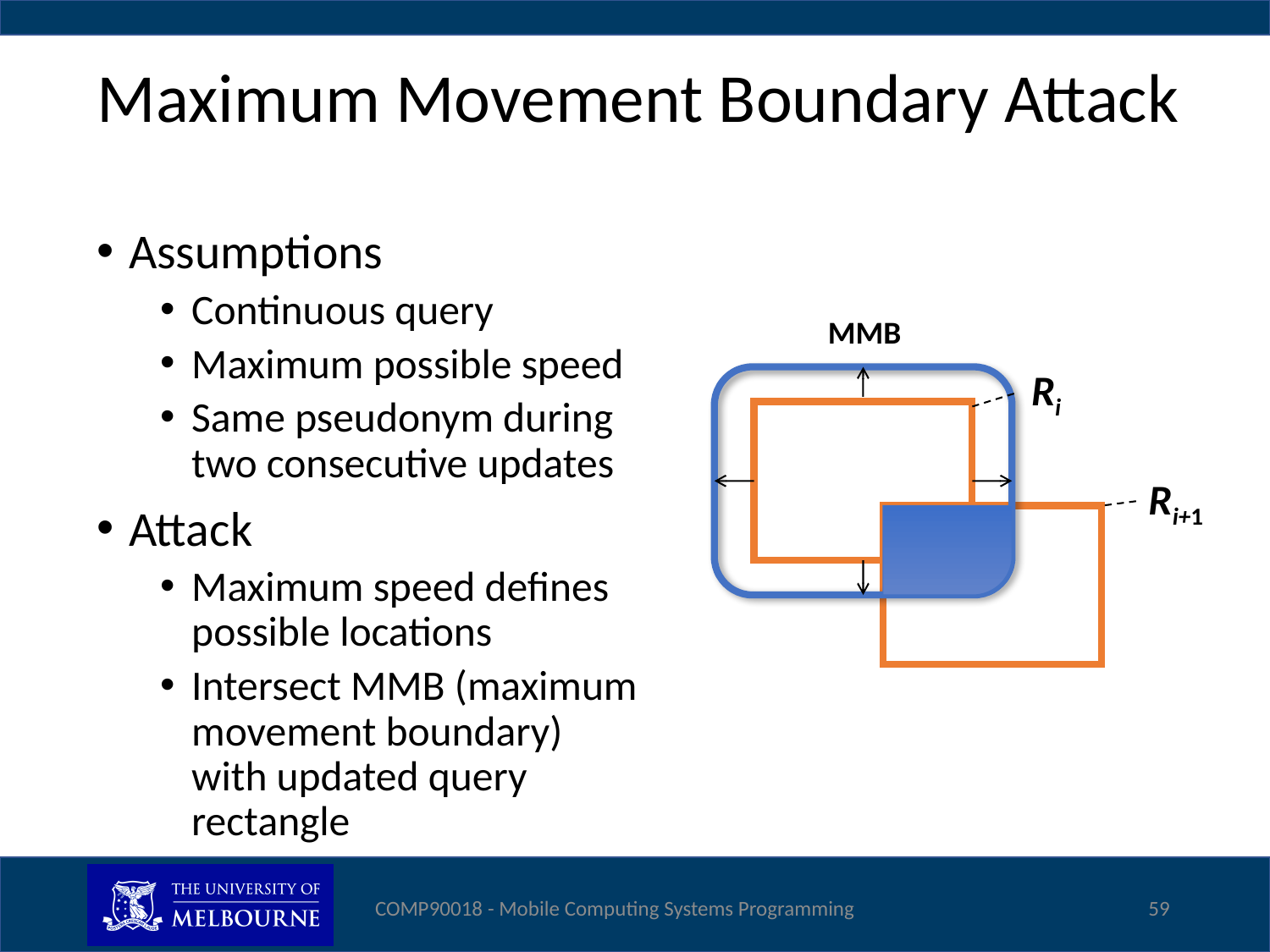

# Maximum Movement Boundary Attack
Assumptions
Continuous query
Maximum possible speed
Same pseudonym during two consecutive updates
Attack
Maximum speed defines possible locations
Intersect MMB (maximum movement boundary) with updated query rectangle
MMB
Ri

Ri+1

COMP90018 - Mobile Computing Systems Programming
59